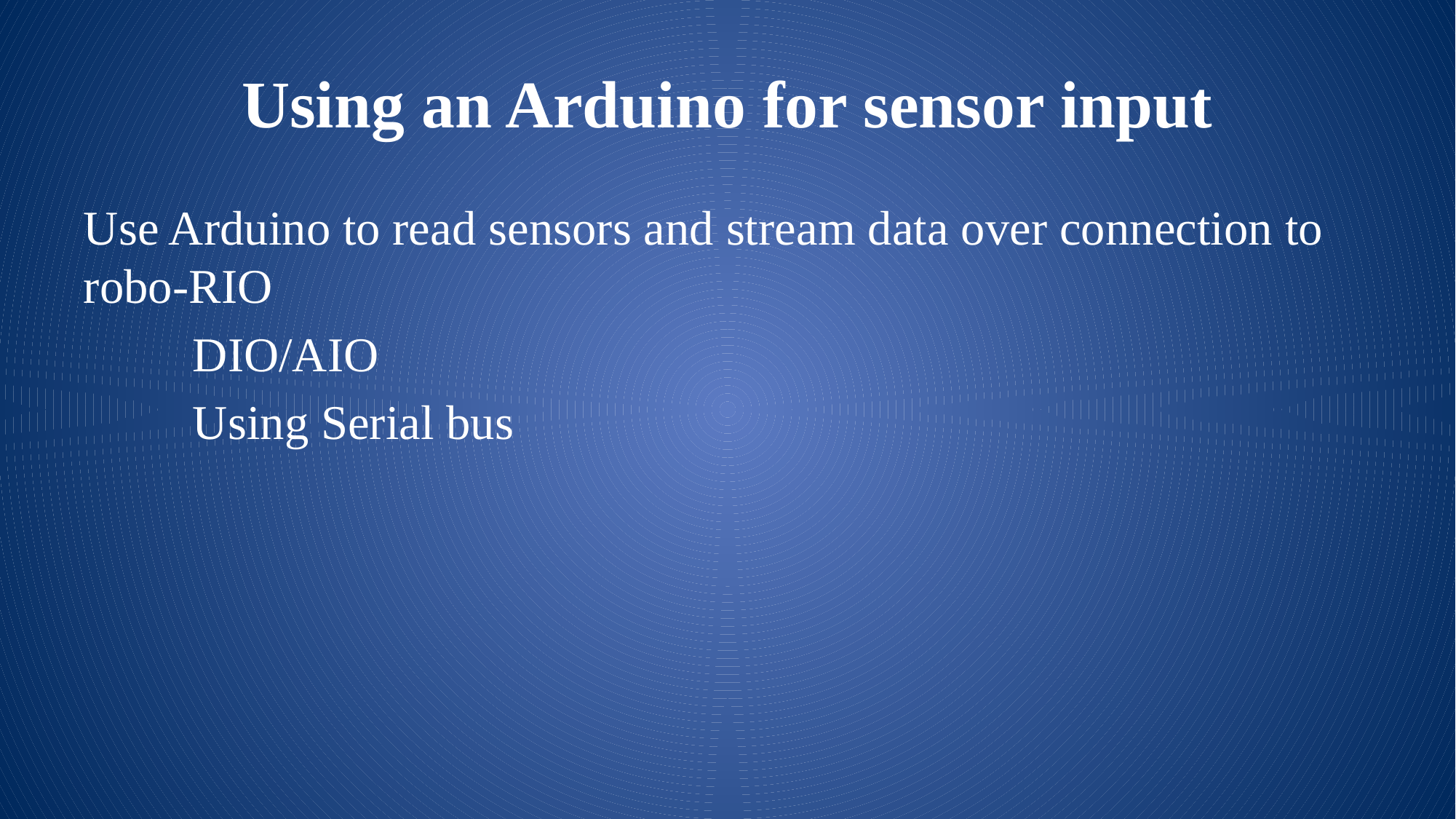

# Using an Arduino for sensor input
Use Arduino to read sensors and stream data over connection to robo-RIO
	DIO/AIO
	Using Serial bus